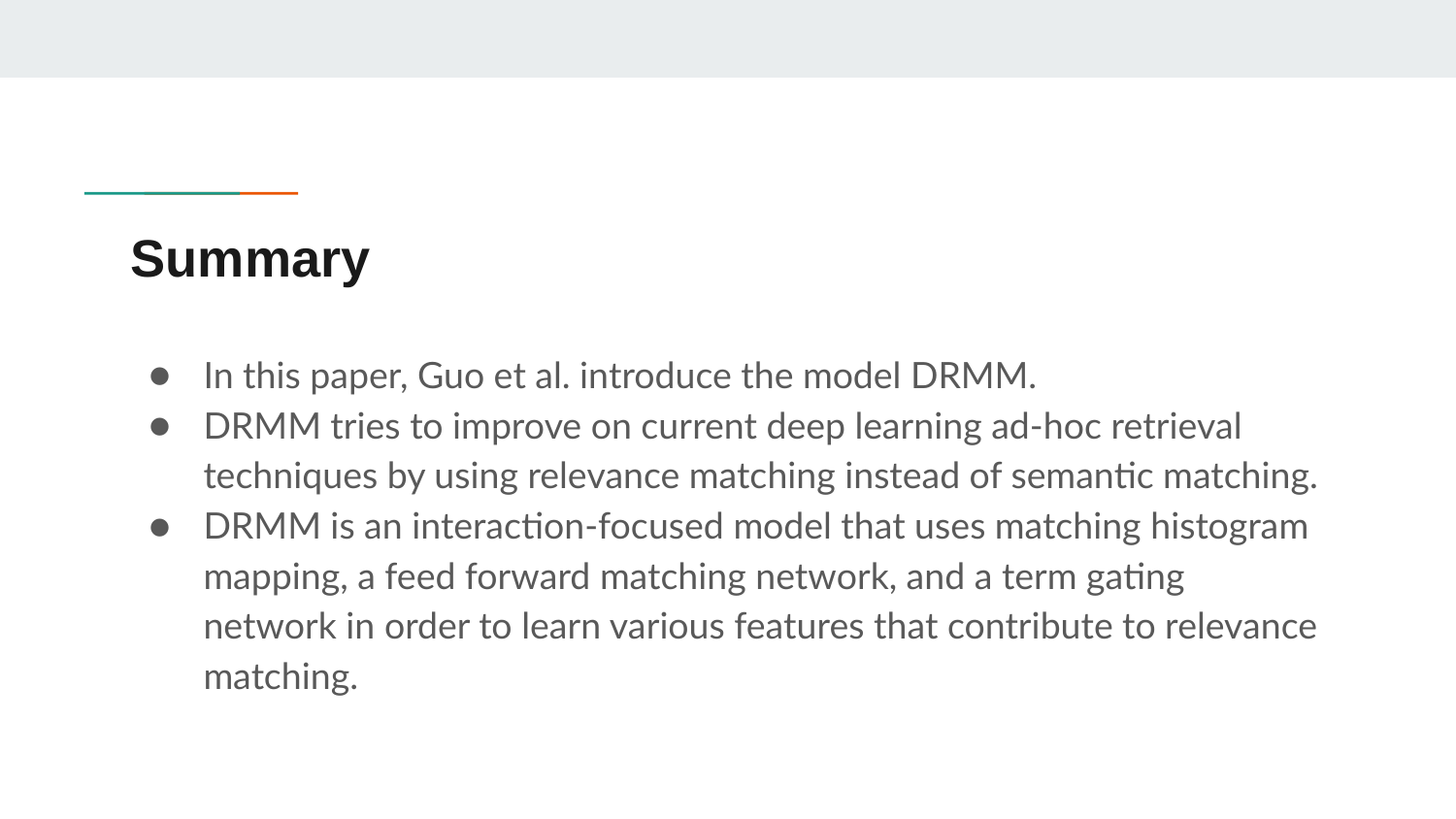

# Summary
In this paper, Guo et al. introduce the model DRMM.
DRMM tries to improve on current deep learning ad-hoc retrieval techniques by using relevance matching instead of semantic matching.
DRMM is an interaction-focused model that uses matching histogram mapping, a feed forward matching network, and a term gating network in order to learn various features that contribute to relevance matching.